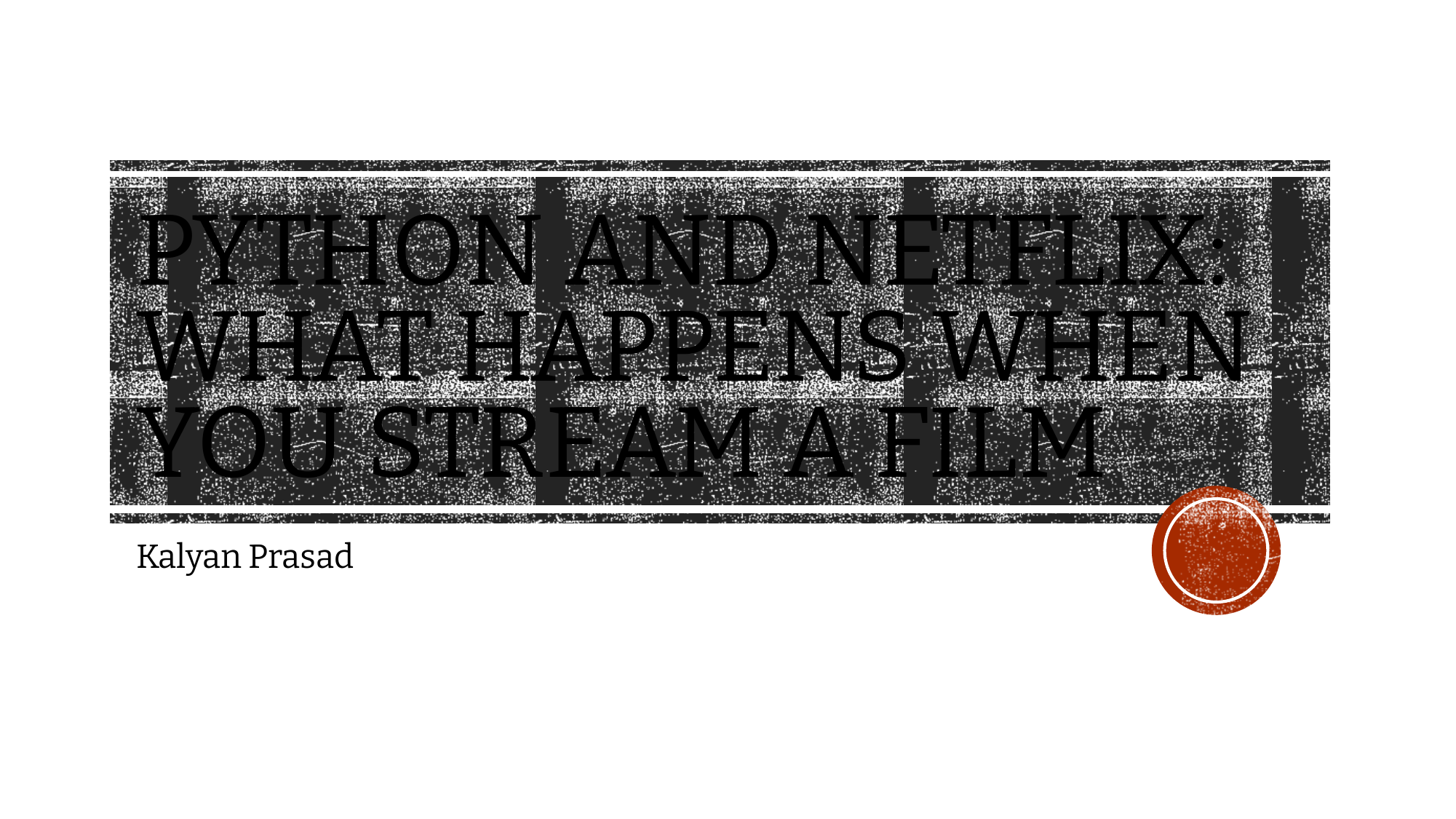

# Python and Netflix: What happens when you stream a film
Kalyan Prasad